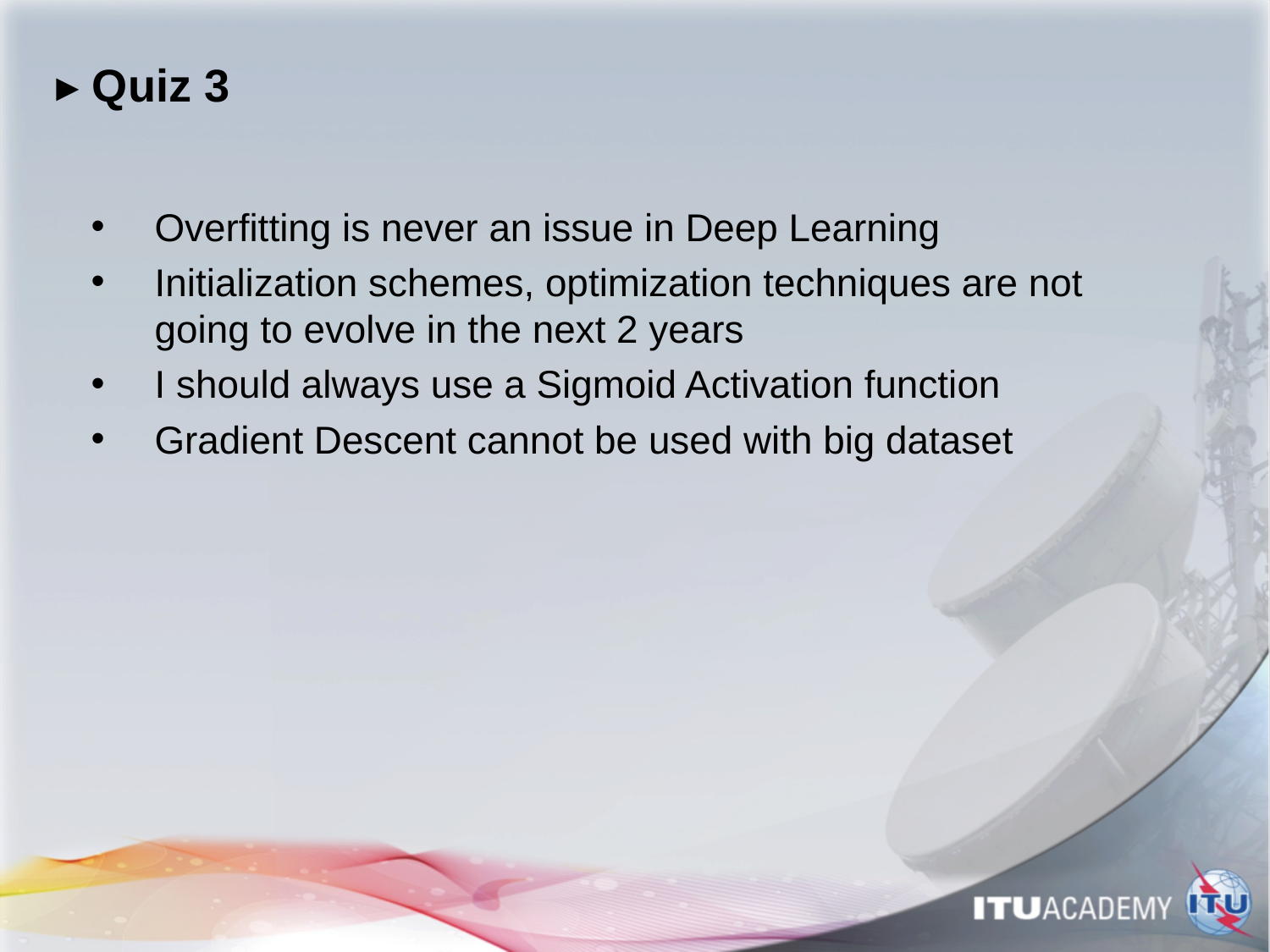

# ▸ Quiz 3
Overfitting is never an issue in Deep Learning
Initialization schemes, optimization techniques are not going to evolve in the next 2 years
I should always use a Sigmoid Activation function
Gradient Descent cannot be used with big dataset